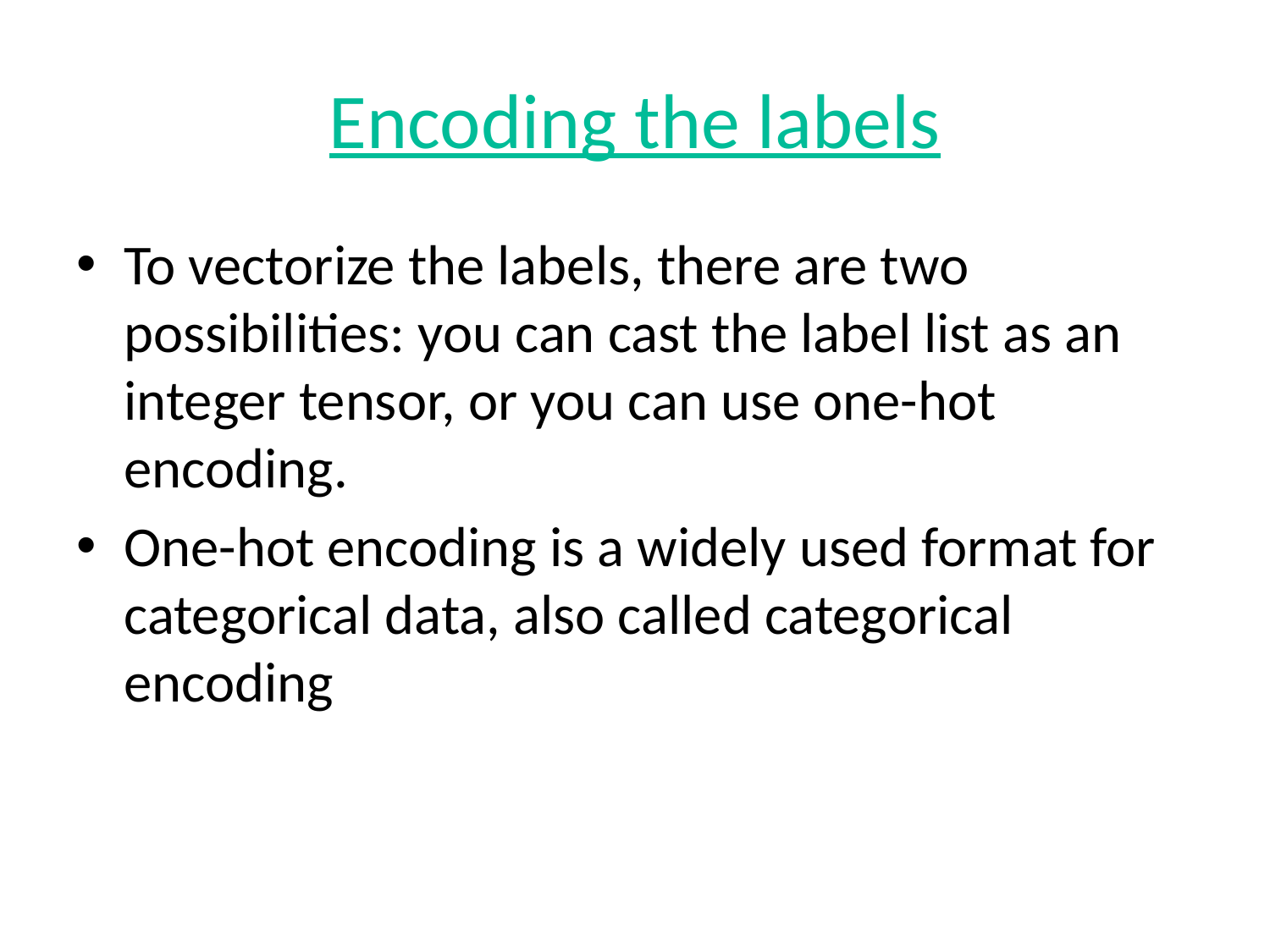

# Encoding the labels
To vectorize the labels, there are two possibilities: you can cast the label list as an integer tensor, or you can use one-hot encoding.
One-hot encoding is a widely used format for categorical data, also called categorical encoding